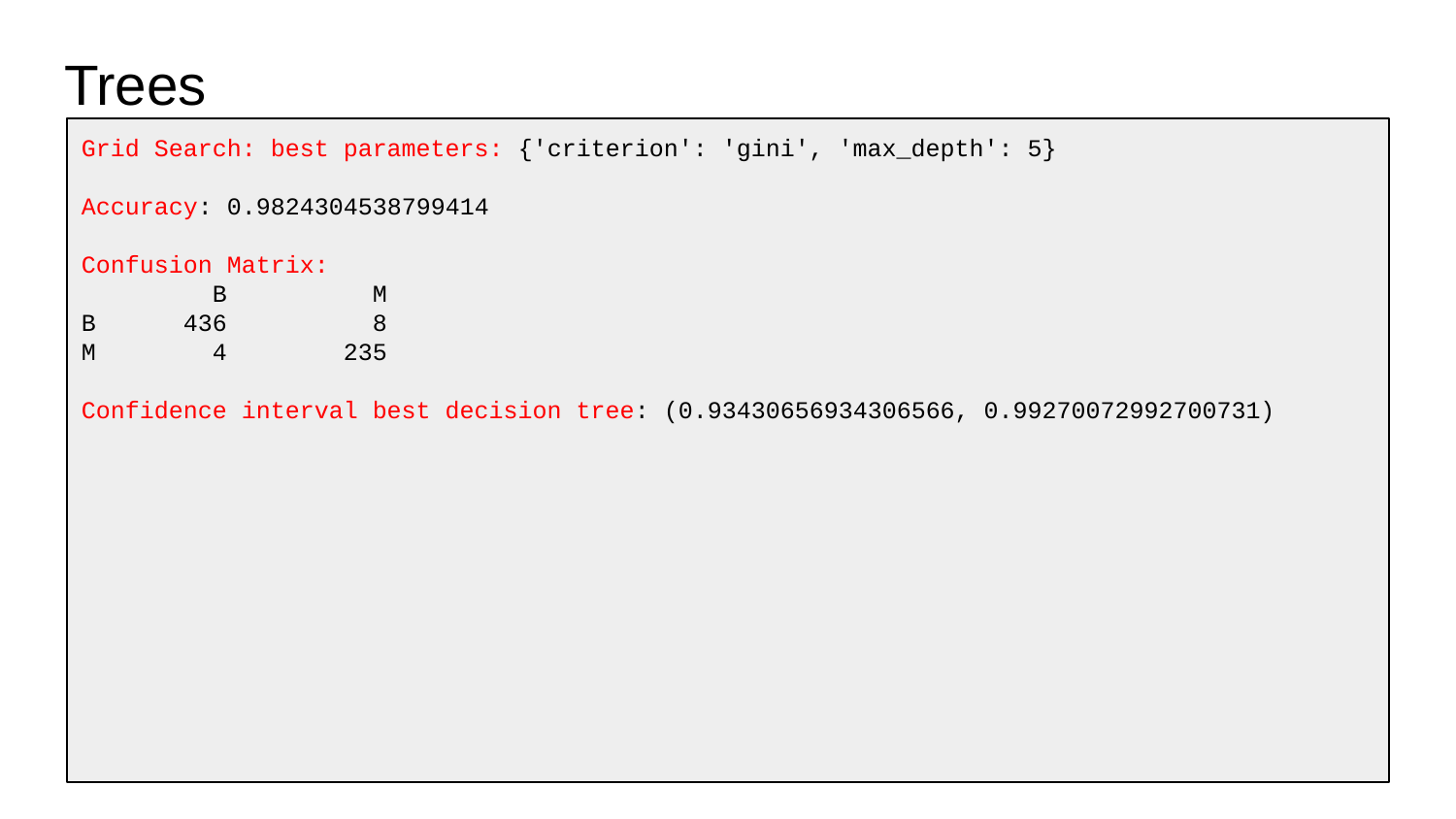

# Trees
Grid Search: best parameters: {'criterion': 'gini', 'max_depth': 5}
Accuracy: 0.9824304538799414
Confusion Matrix:
         B          M
B      436          8
M        4        235
Confidence interval best decision tree: (0.93430656934306566, 0.99270072992700731)